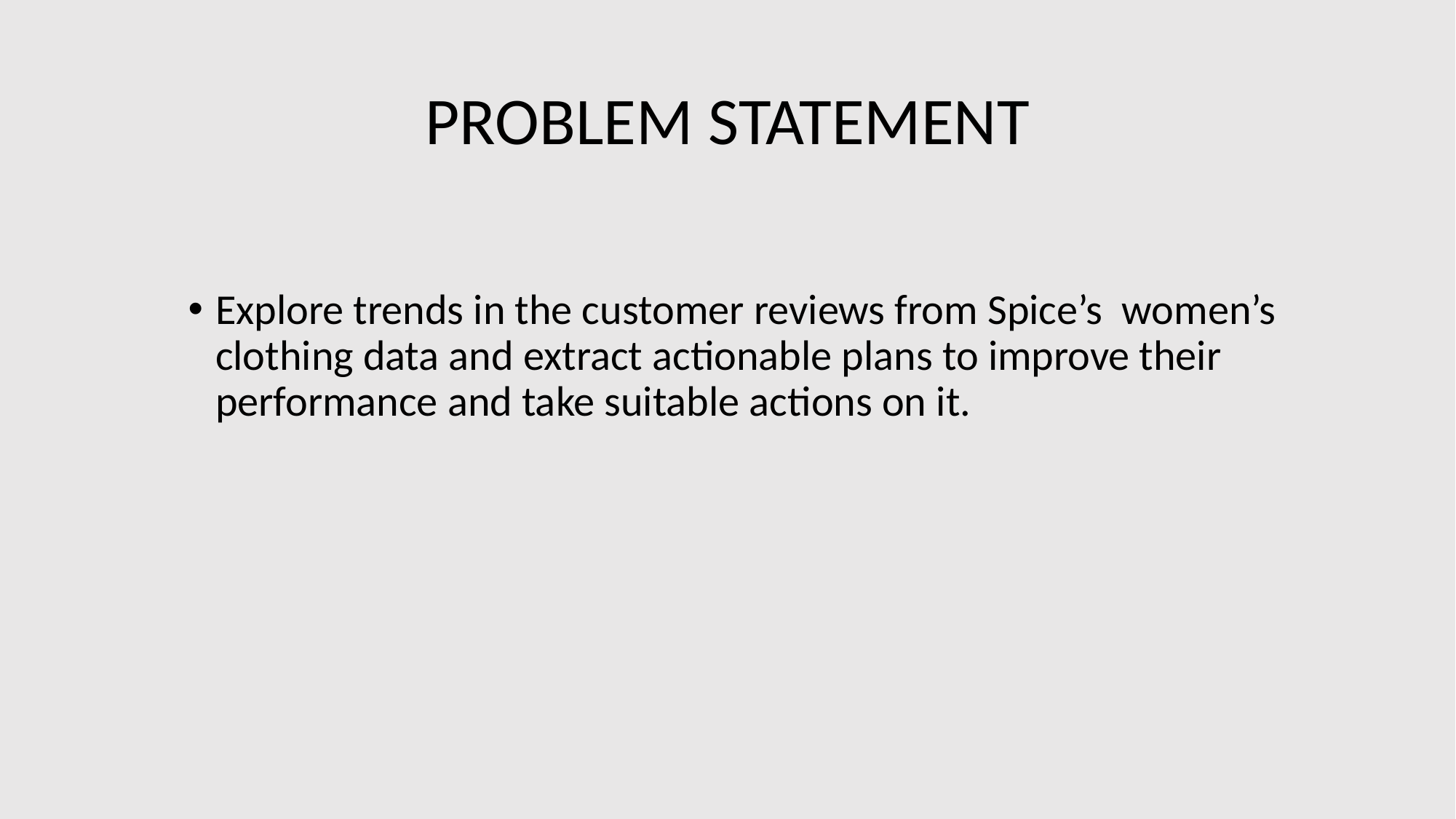

# PROBLEM STATEMENT
Explore trends in the customer reviews from Spice’s  women’s clothing data and extract actionable plans to improve their performance and take suitable actions on it.